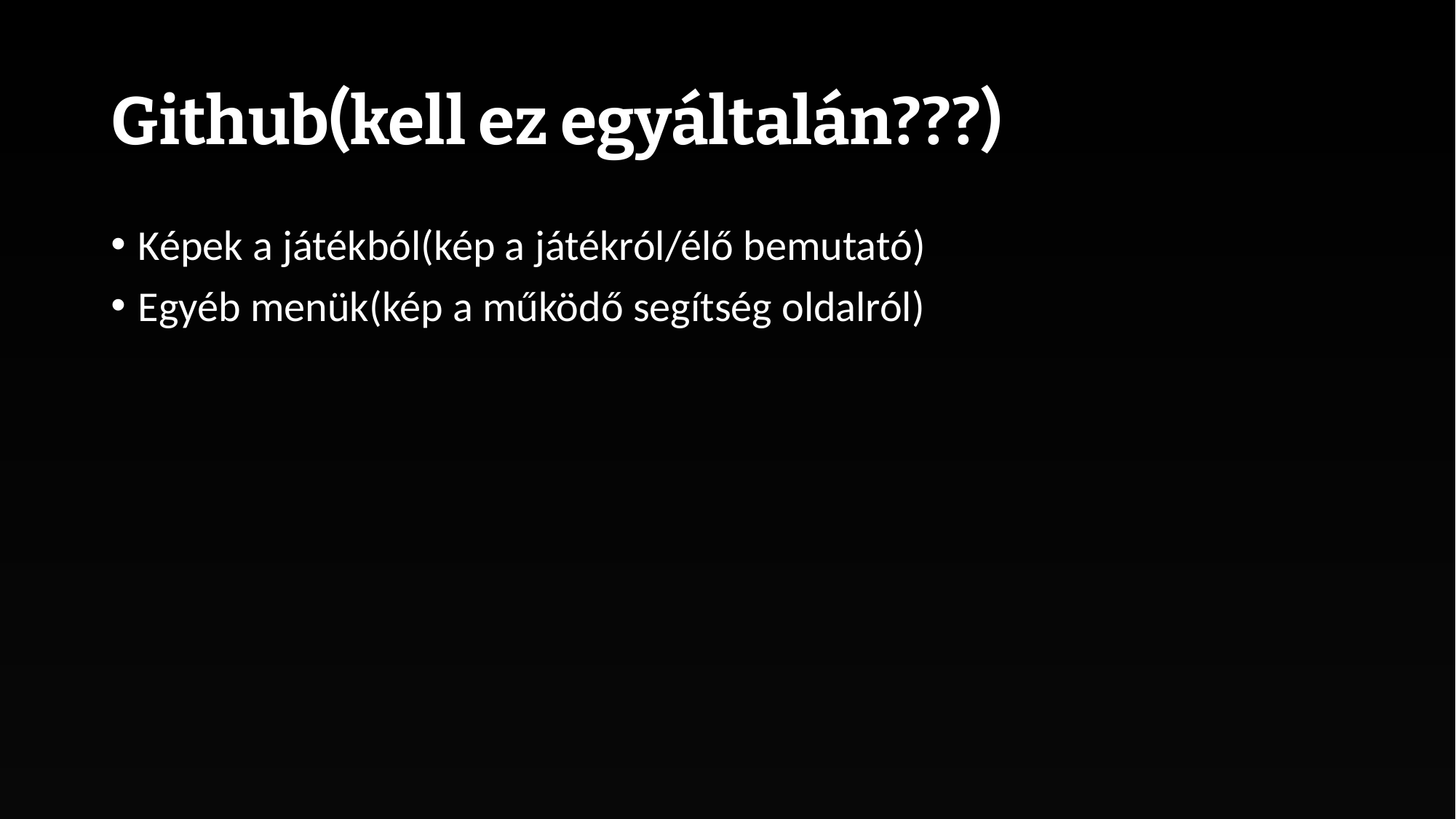

# Github(kell ez egyáltalán???)
Képek a játékból(kép a játékról/élő bemutató)
Egyéb menük(kép a működő segítség oldalról)